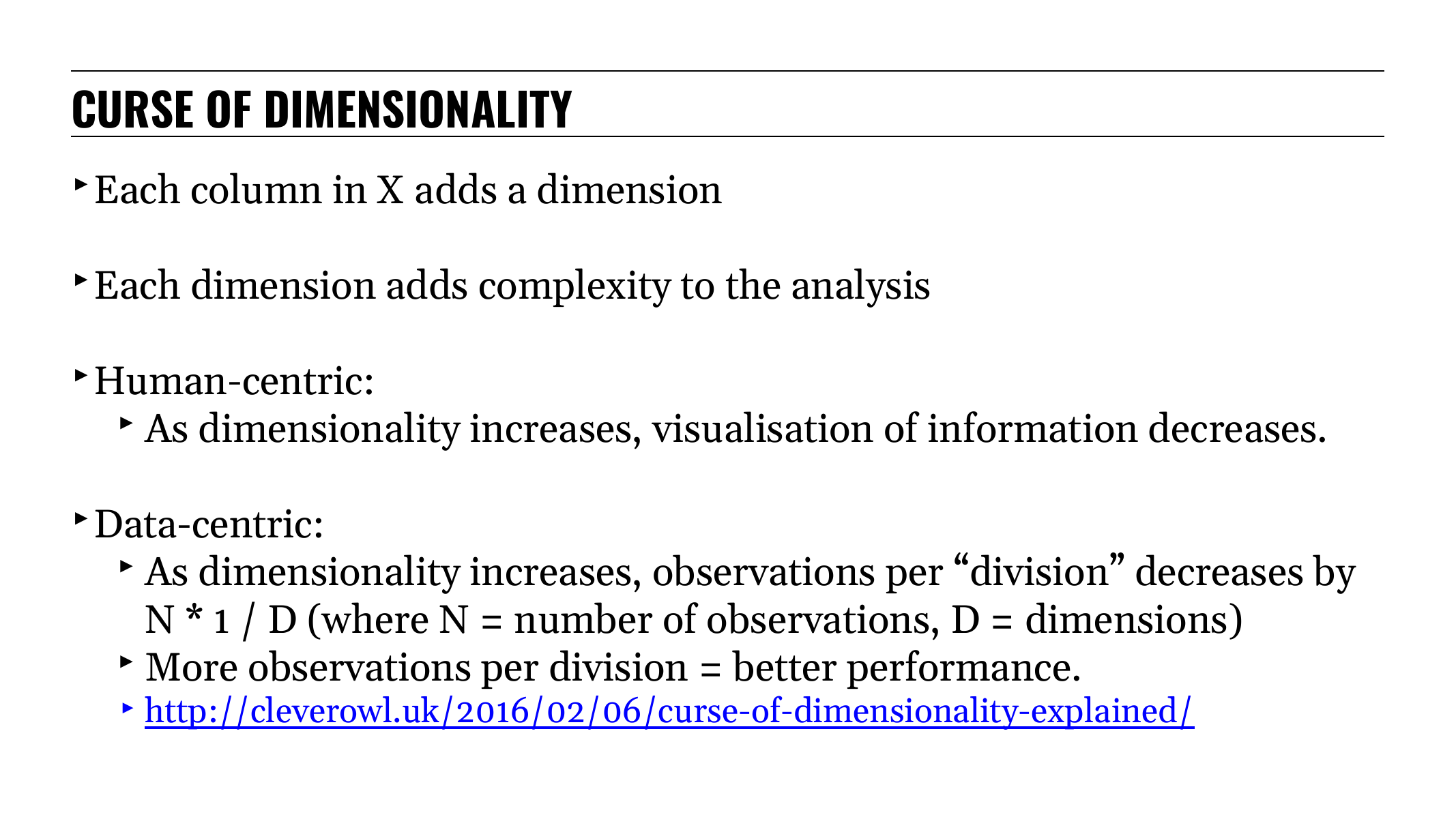

CURSE OF DIMENSIONALITY
Each column in X adds a dimension

Each dimension adds complexity to the analysis

Human-centric:
As dimensionality increases, visualisation of information decreases.

Data-centric:
As dimensionality increases, observations per “division” decreases by N * 1 / D (where N = number of observations, D = dimensions)
More observations per division = better performance.
http://cleverowl.uk/2016/02/06/curse-of-dimensionality-explained/